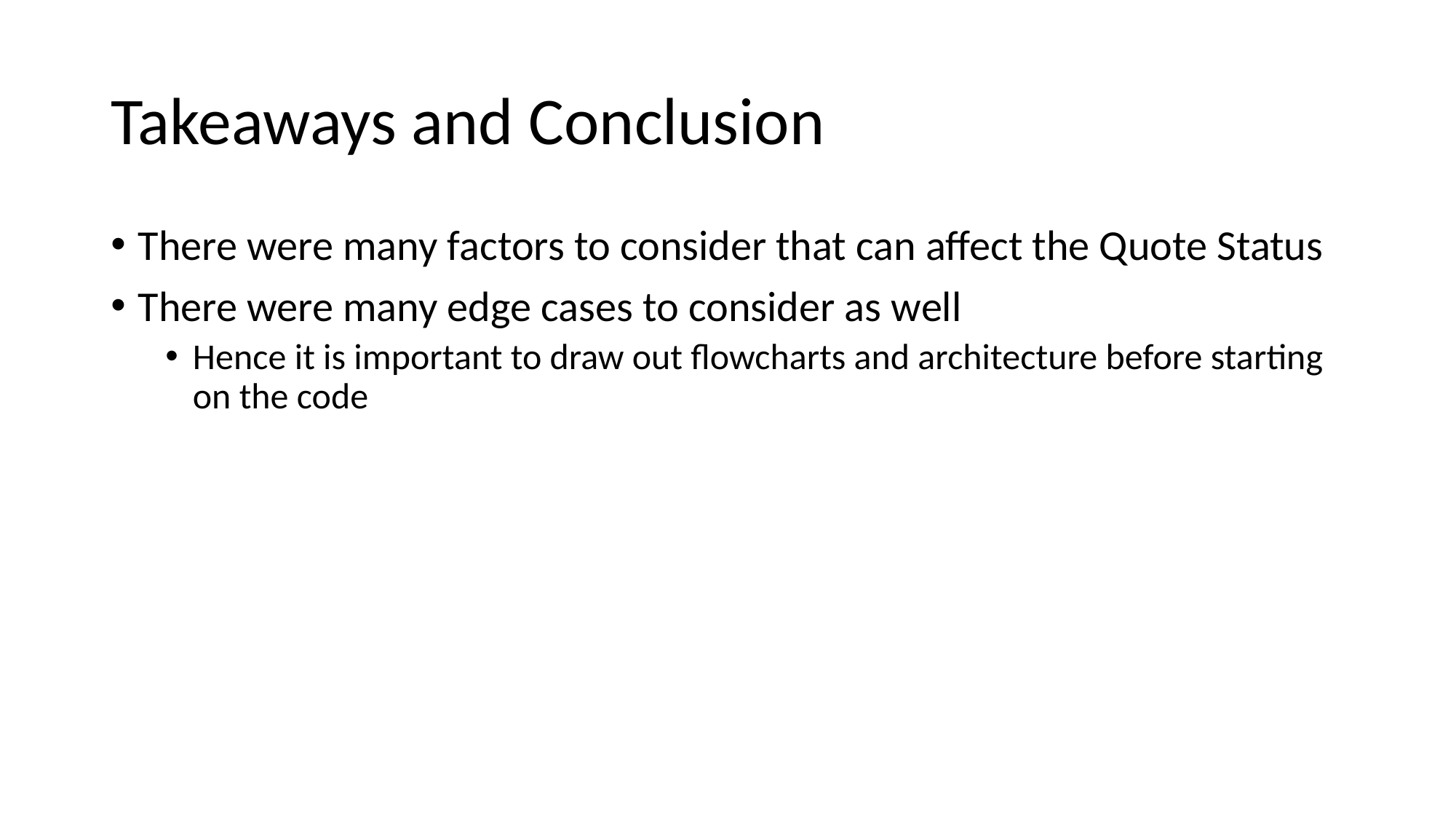

# Takeaways and Conclusion
There were many factors to consider that can affect the Quote Status
There were many edge cases to consider as well
Hence it is important to draw out flowcharts and architecture before starting on the code